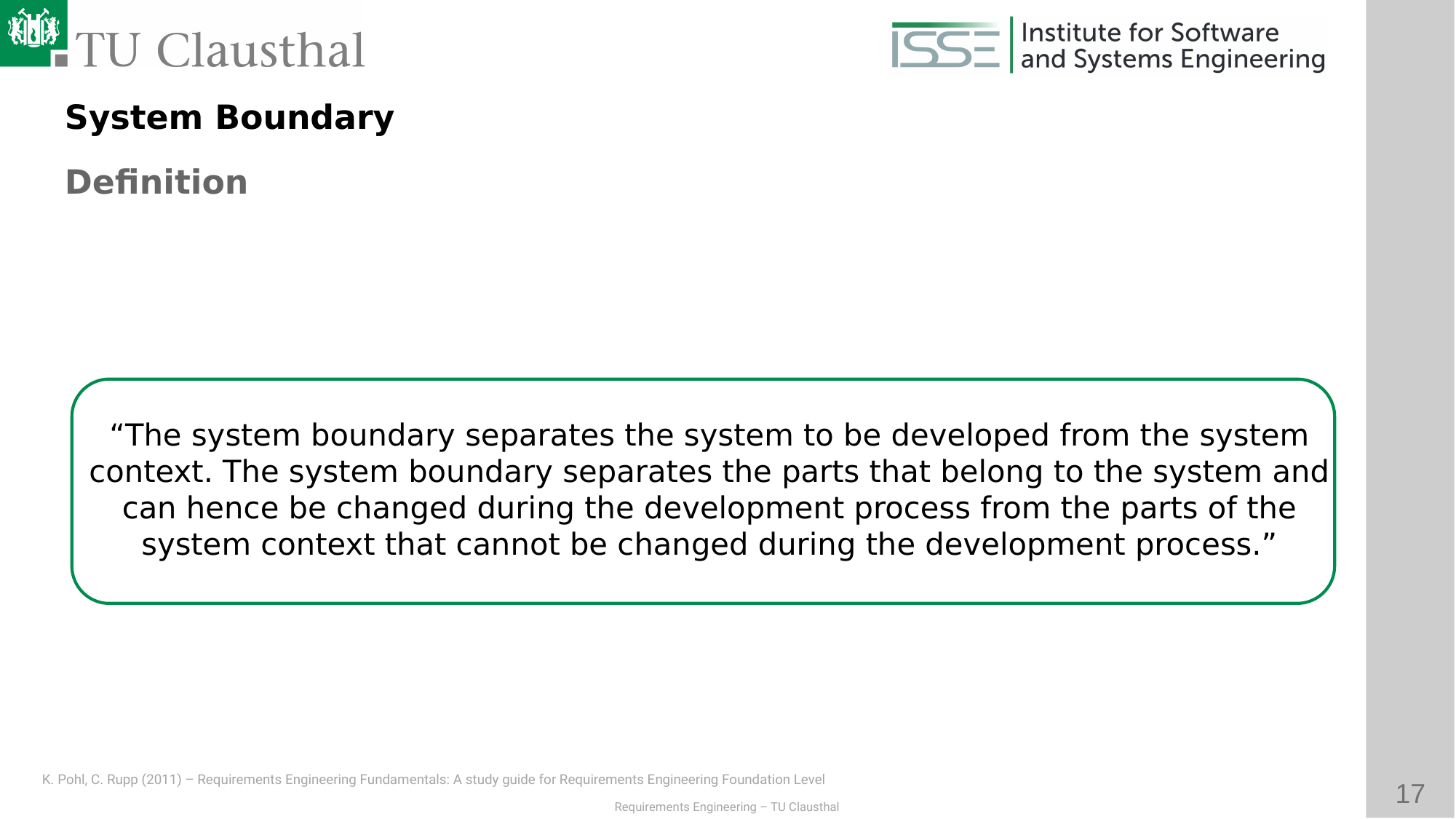

System Boundary
Definition

# “The system boundary separates the system to be developed from the system context. The system boundary separates the parts that belong to the system and can hence be changed during the development process from the parts of the system context that cannot be changed during the development process.”

K. Pohl, C. Rupp (2011) – Requirements Engineering Fundamentals: A study guide for Requirements Engineering Foundation Level